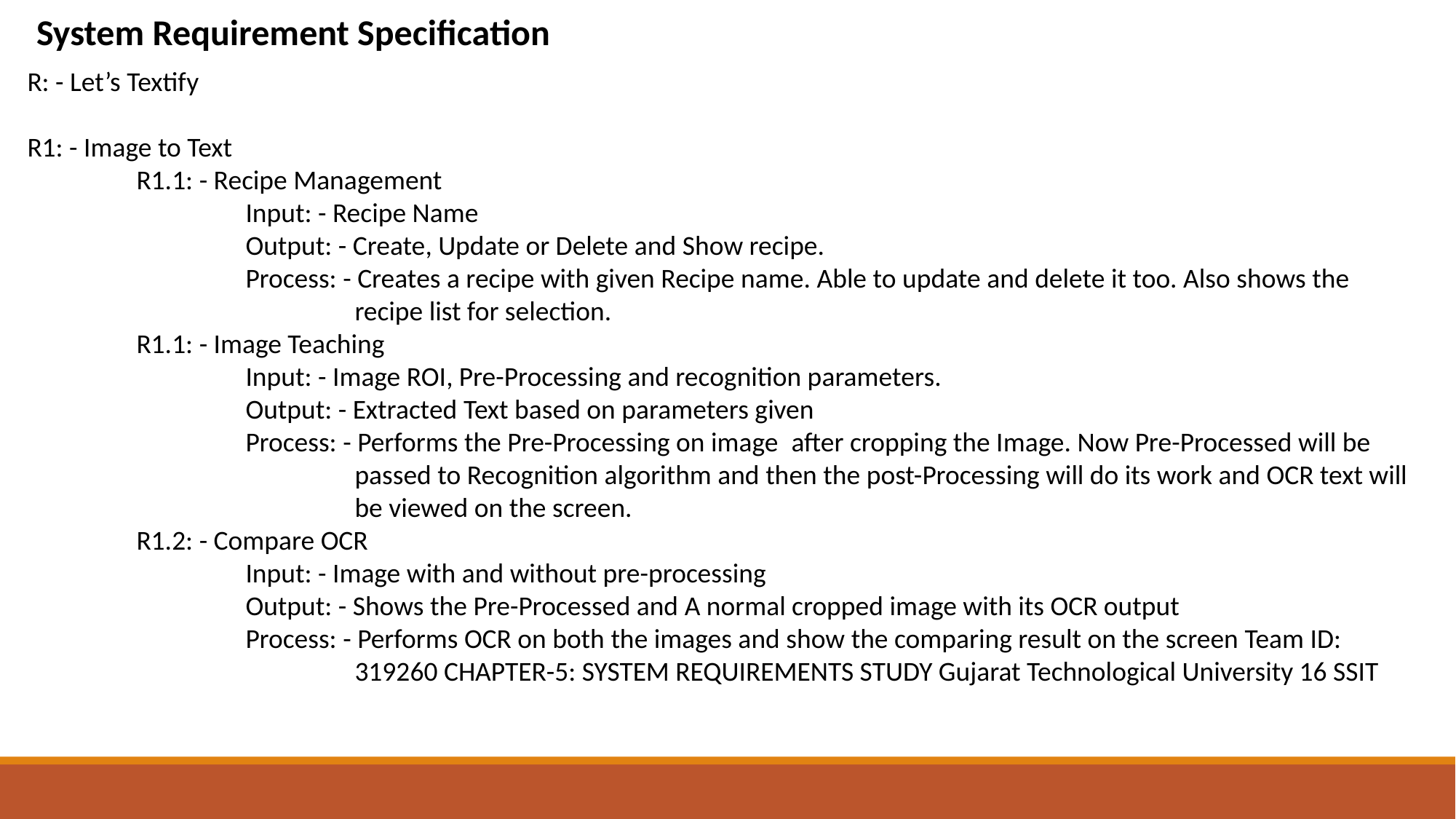

System Requirement Specification
# R: - Let’s Textify R1: - Image to Text R1.1: - Recipe Management Input: - Recipe Name Output: - Create, Update or Delete and Show recipe. Process: - Creates a recipe with given Recipe name. Able to update and delete it too. Also shows the 			recipe list for selection. R1.1: - Image Teaching Input: - Image ROI, Pre-Processing and recognition parameters. Output: - Extracted Text based on parameters given Process: - Performs the Pre-Processing on image 	after cropping the Image. Now Pre-Processed will be 			passed to Recognition algorithm and then the post-Processing will do its work and OCR text will 			be viewed on the screen. R1.2: - Compare OCR Input: - Image with and without pre-processing Output: - Shows the Pre-Processed and A normal cropped image with its OCR output Process: - Performs OCR on both the images and show the comparing result on the screen Team ID: 			319260 CHAPTER-5: SYSTEM REQUIREMENTS STUDY Gujarat Technological University 16 SSIT